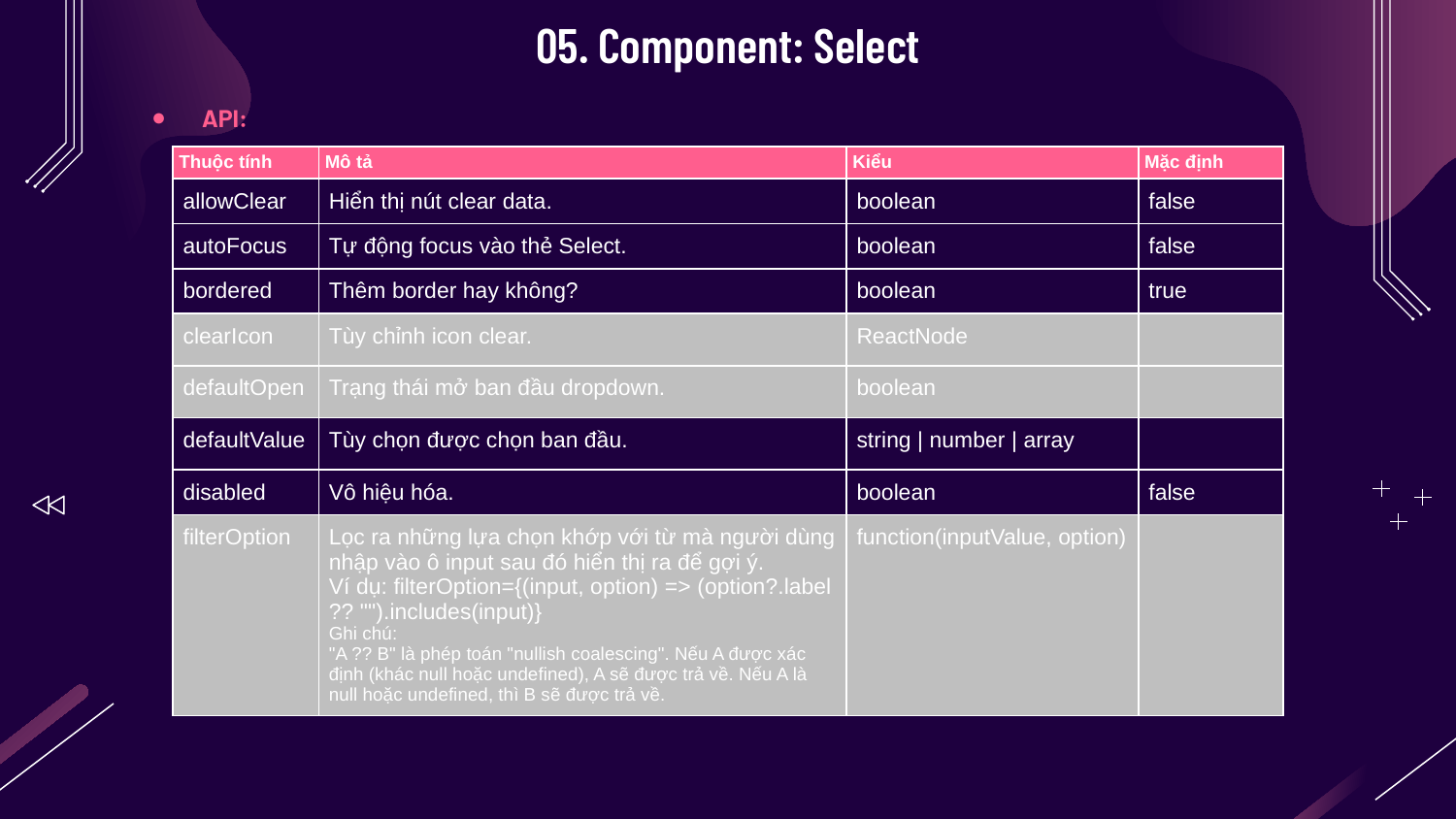

# 05. Component: Select
API:
| Thuộc tính | Mô tả | Kiểu | Mặc định |
| --- | --- | --- | --- |
| allowClear | Hiển thị nút clear data. | boolean | false |
| autoFocus | Tự động focus vào thẻ Select. | boolean | false |
| bordered | Thêm border hay không? | boolean | true |
| clearIcon | Tùy chỉnh icon clear. | ReactNode |  |
| defaultOpen | Trạng thái mở ban đầu dropdown. | boolean |  |
| defaultValue | Tùy chọn được chọn ban đầu. | string | number | array |  |
| disabled | Vô hiệu hóa. | boolean | false |
| filterOption | Lọc ra những lựa chọn khớp với từ mà người dùng nhập vào ô input sau đó hiển thị ra để gợi ý. Ví dụ: filterOption={(input, option) => (option?.label ?? "").includes(input)} Ghi chú: "A ?? B" là phép toán "nullish coalescing". Nếu A được xác định (khác null hoặc undefined), A sẽ được trả về. Nếu A là null hoặc undefined, thì B sẽ được trả về. | function(inputValue, option) |  |